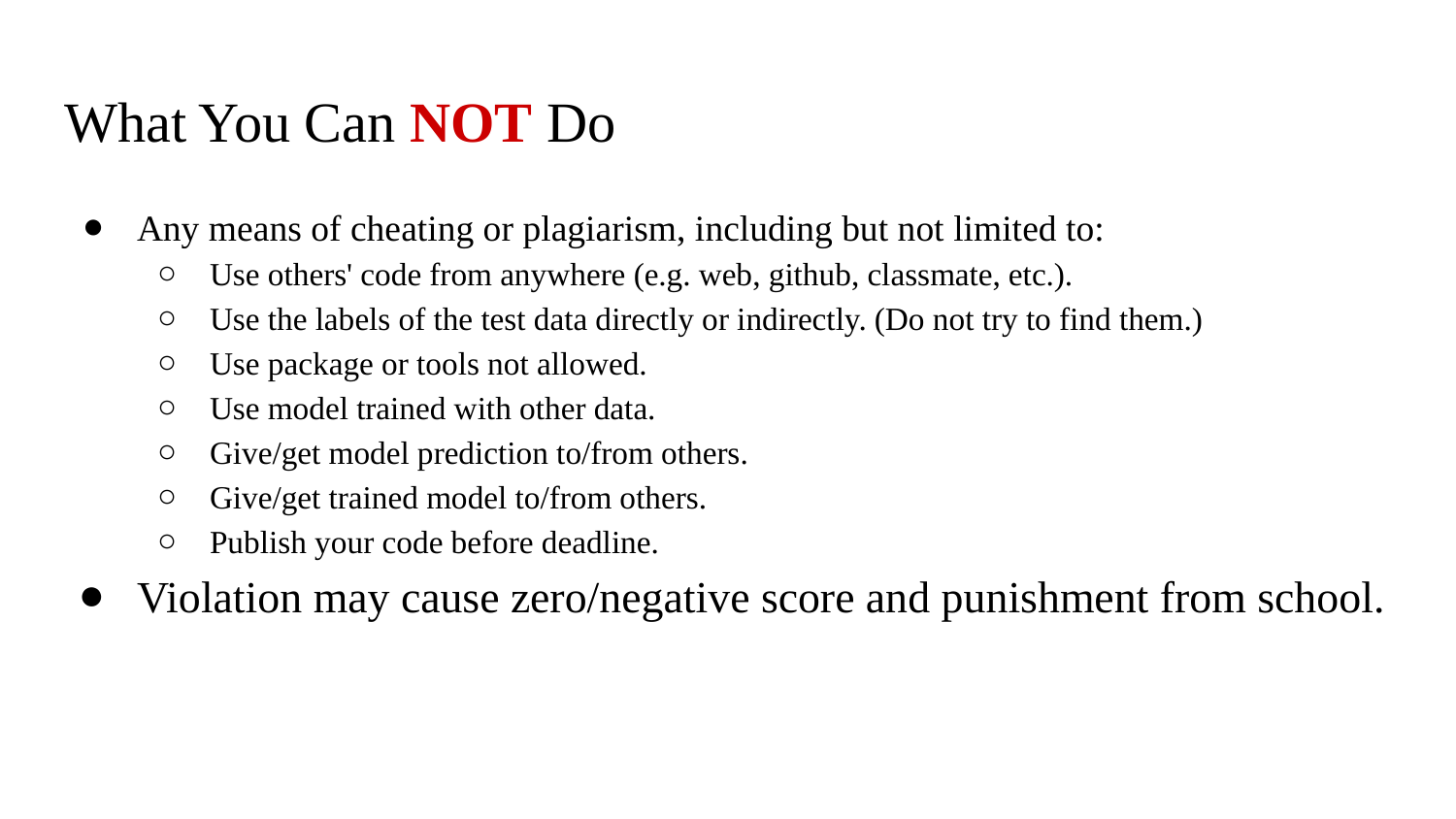

# What You Can NOT Do
Any means of cheating or plagiarism, including but not limited to:
Use others' code from anywhere (e.g. web, github, classmate, etc.).
Use the labels of the test data directly or indirectly. (Do not try to find them.)
Use package or tools not allowed.
Use model trained with other data.
Give/get model prediction to/from others.
Give/get trained model to/from others.
Publish your code before deadline.
Violation may cause zero/negative score and punishment from school.